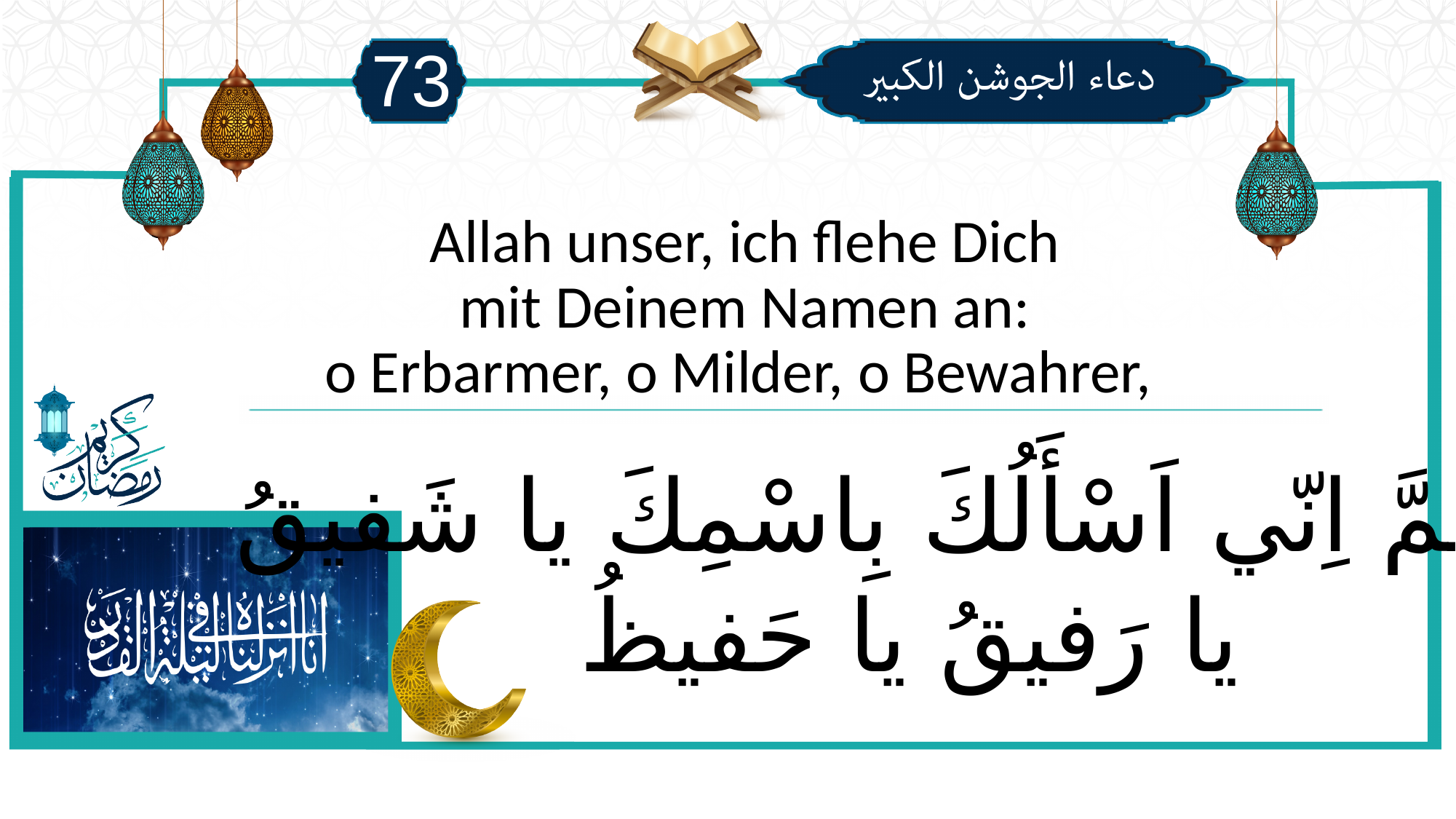

73
Allah unser, ich flehe Dich
mit Deinem Namen an:
o Erbarmer, o Milder, o Bewahrer,
 اَللّـهُمَّ اِنّي اَسْأَلُكَ بِاسْمِكَ يا شَفيقُ
 يا رَفيقُ يا حَفيظُ